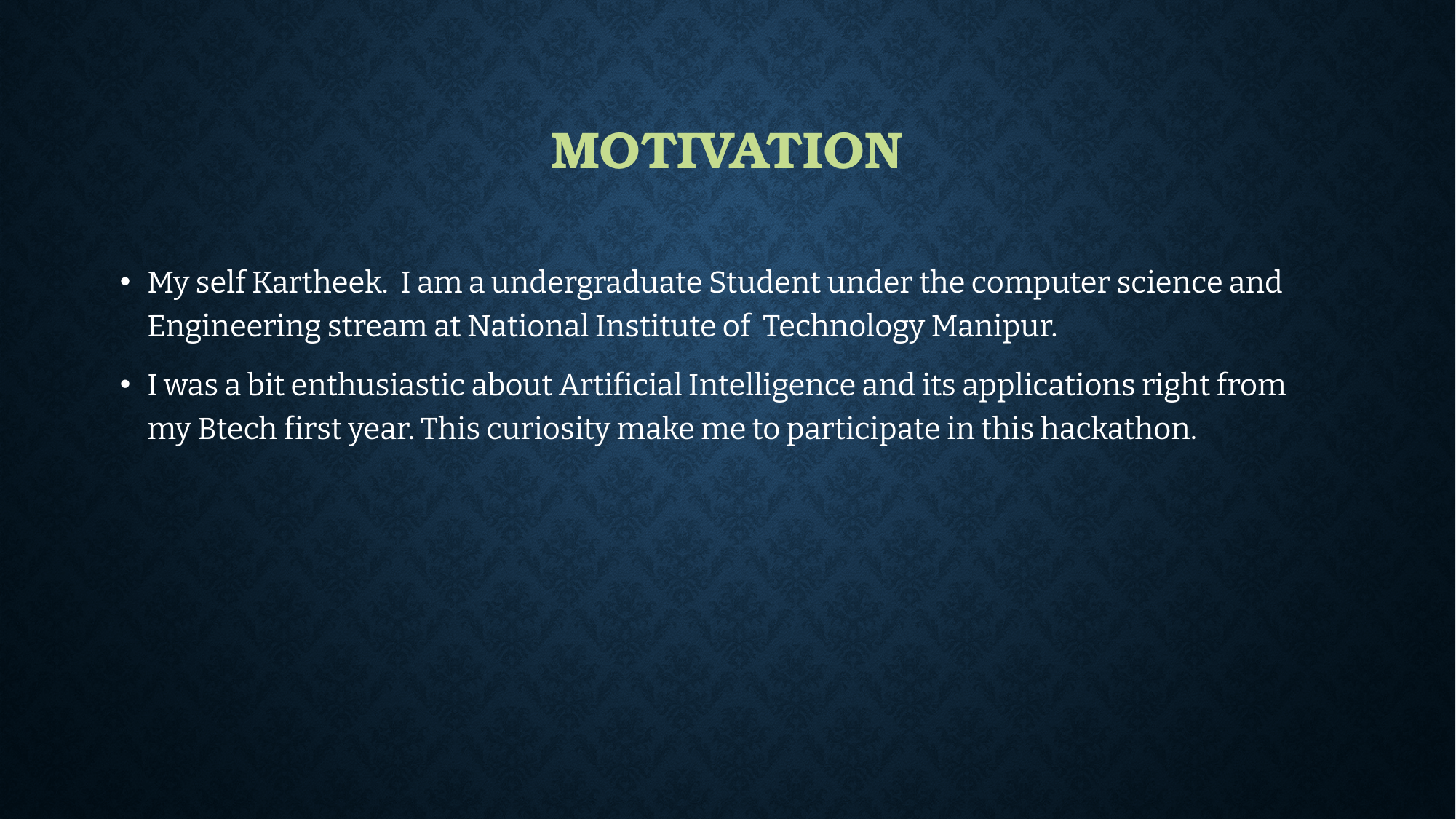

# Motivation
My self Kartheek.  I am a undergraduate Student under the computer science and Engineering stream at National Institute of  Technology Manipur.
I was a bit enthusiastic about Artificial Intelligence and its applications right from my Btech first year. This curiosity make me to participate in this hackathon.